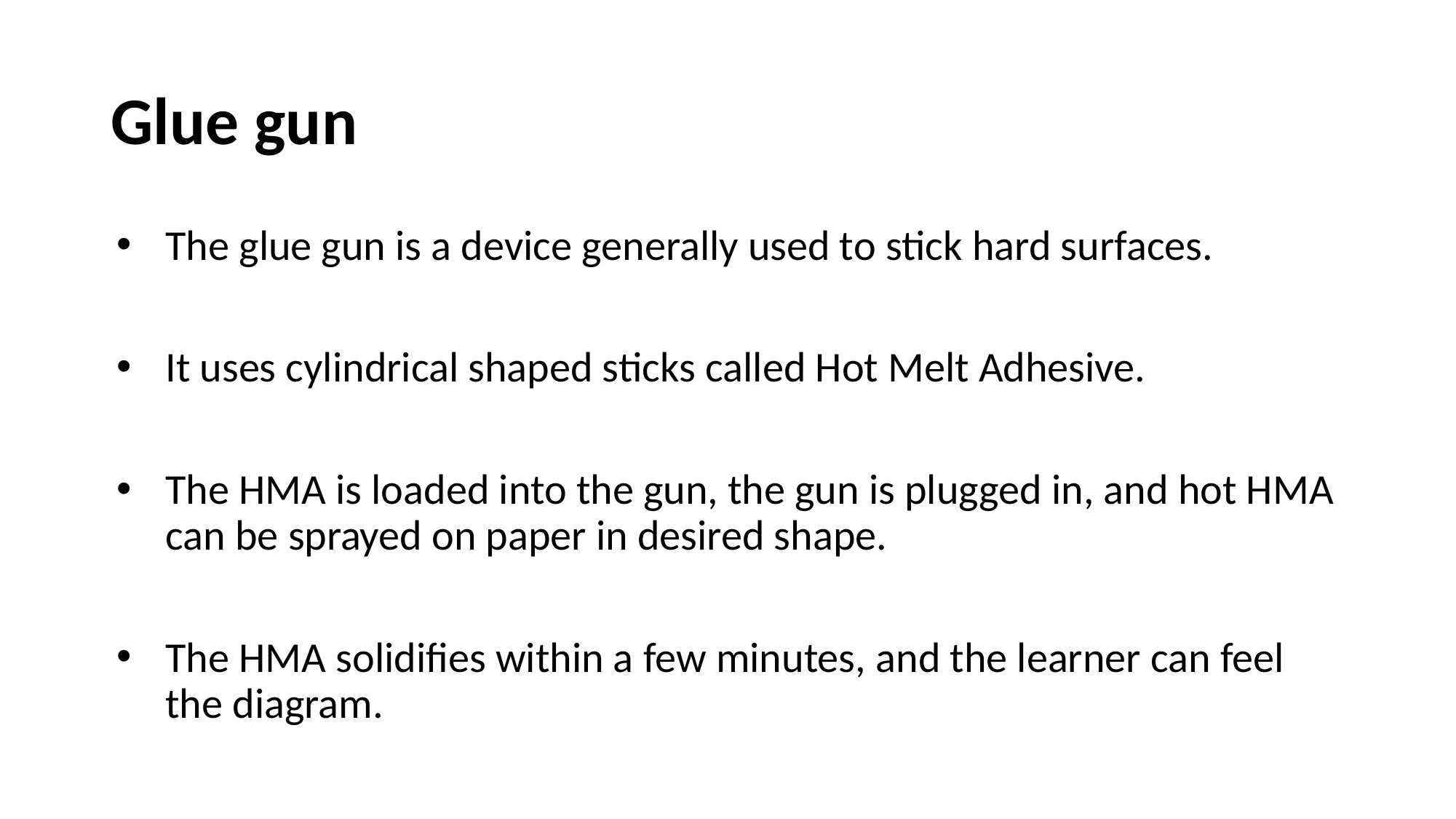

# Glue gun
The glue gun is a device generally used to stick hard surfaces.

It uses cylindrical shaped sticks called Hot Melt Adhesive.

The HMA is loaded into the gun, the gun is plugged in, and hot HMA can be sprayed on paper in desired shape.

The HMA solidifies within a few minutes, and the learner can feel the diagram.